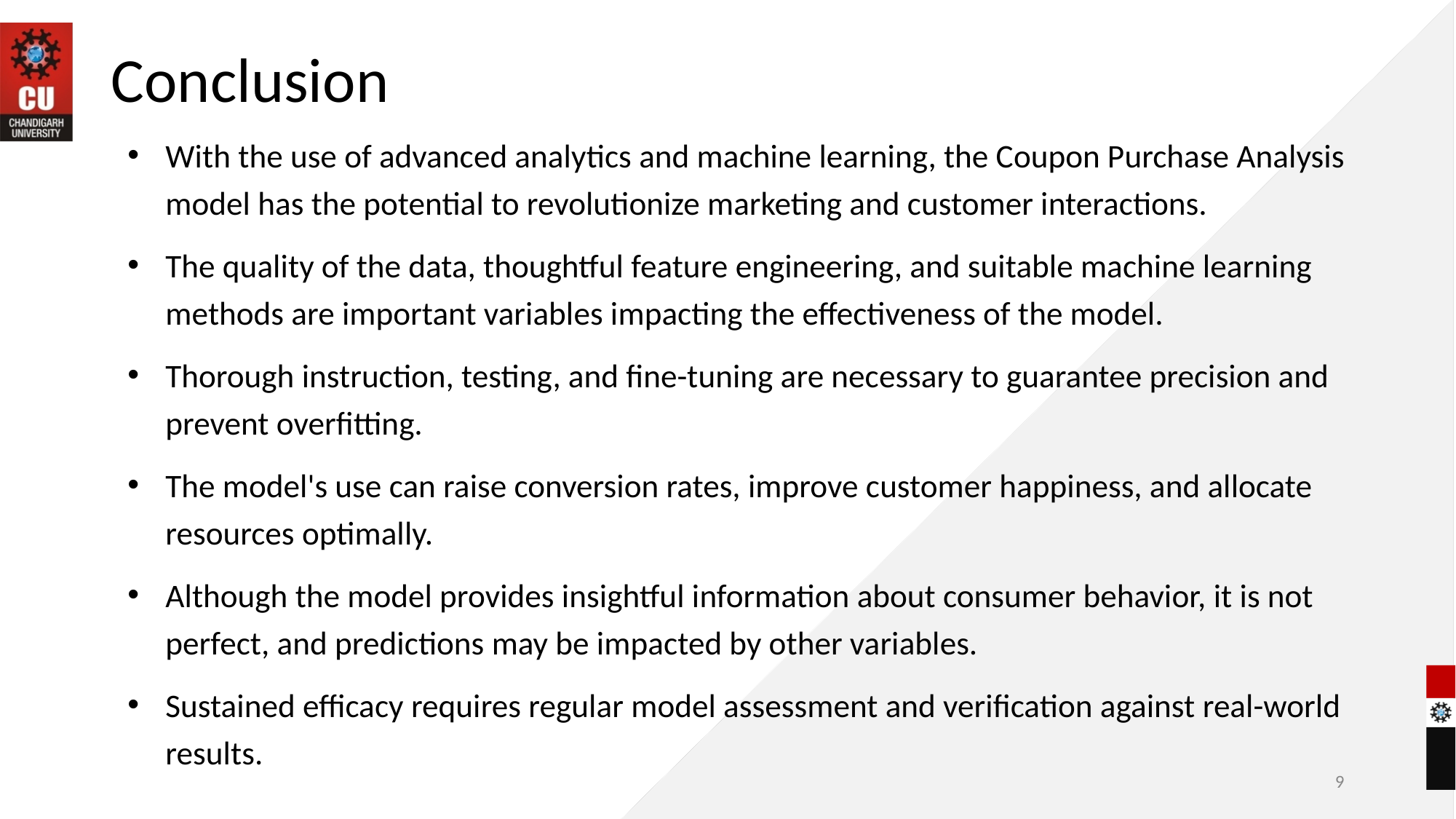

# Conclusion
With the use of advanced analytics and machine learning, the Coupon Purchase Analysis model has the potential to revolutionize marketing and customer interactions.
The quality of the data, thoughtful feature engineering, and suitable machine learning methods are important variables impacting the effectiveness of the model.
Thorough instruction, testing, and fine-tuning are necessary to guarantee precision and prevent overfitting.
The model's use can raise conversion rates, improve customer happiness, and allocate resources optimally.
Although the model provides insightful information about consumer behavior, it is not perfect, and predictions may be impacted by other variables.
Sustained efficacy requires regular model assessment and verification against real-world results.
9